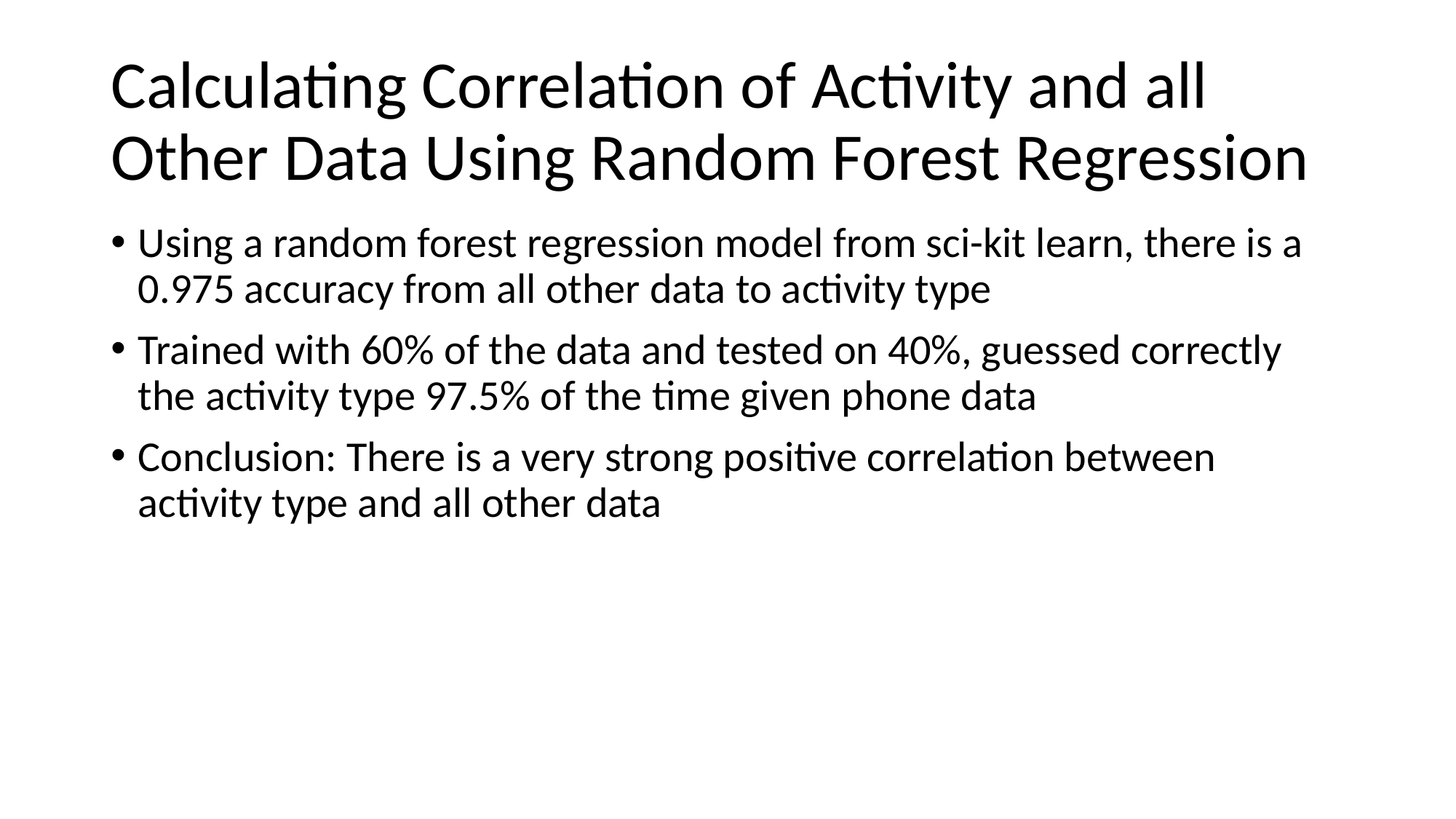

# Calculating Correlation of Activity and all Other Data Using Random Forest Regression
Using a random forest regression model from sci-kit learn, there is a 0.975 accuracy from all other data to activity type
Trained with 60% of the data and tested on 40%, guessed correctly the activity type 97.5% of the time given phone data
Conclusion: There is a very strong positive correlation between activity type and all other data